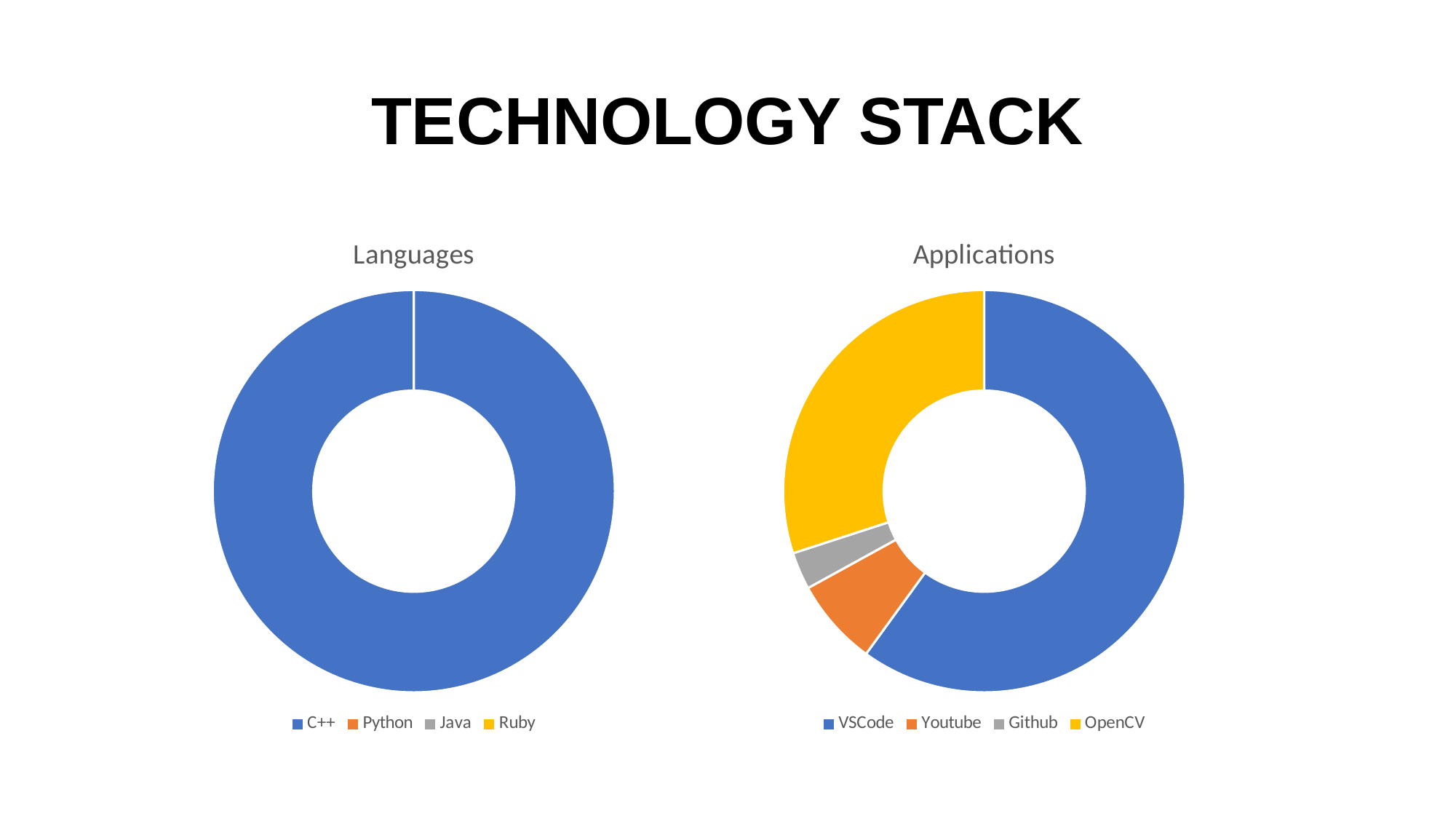

# TECHNOLOGY STACK

### Chart:

| Category | Languages |
|---|---|
| C++ | 100.0 |
| Python | 0.0 |
| Java | 0.0 |
| Ruby | 0.0 |

### Chart:

| Category | Applications |
|---|---|
| VSCode | 60.0 |
| Youtube | 7.0 |
| Github | 3.0 |
| OpenCV | 30.0 |